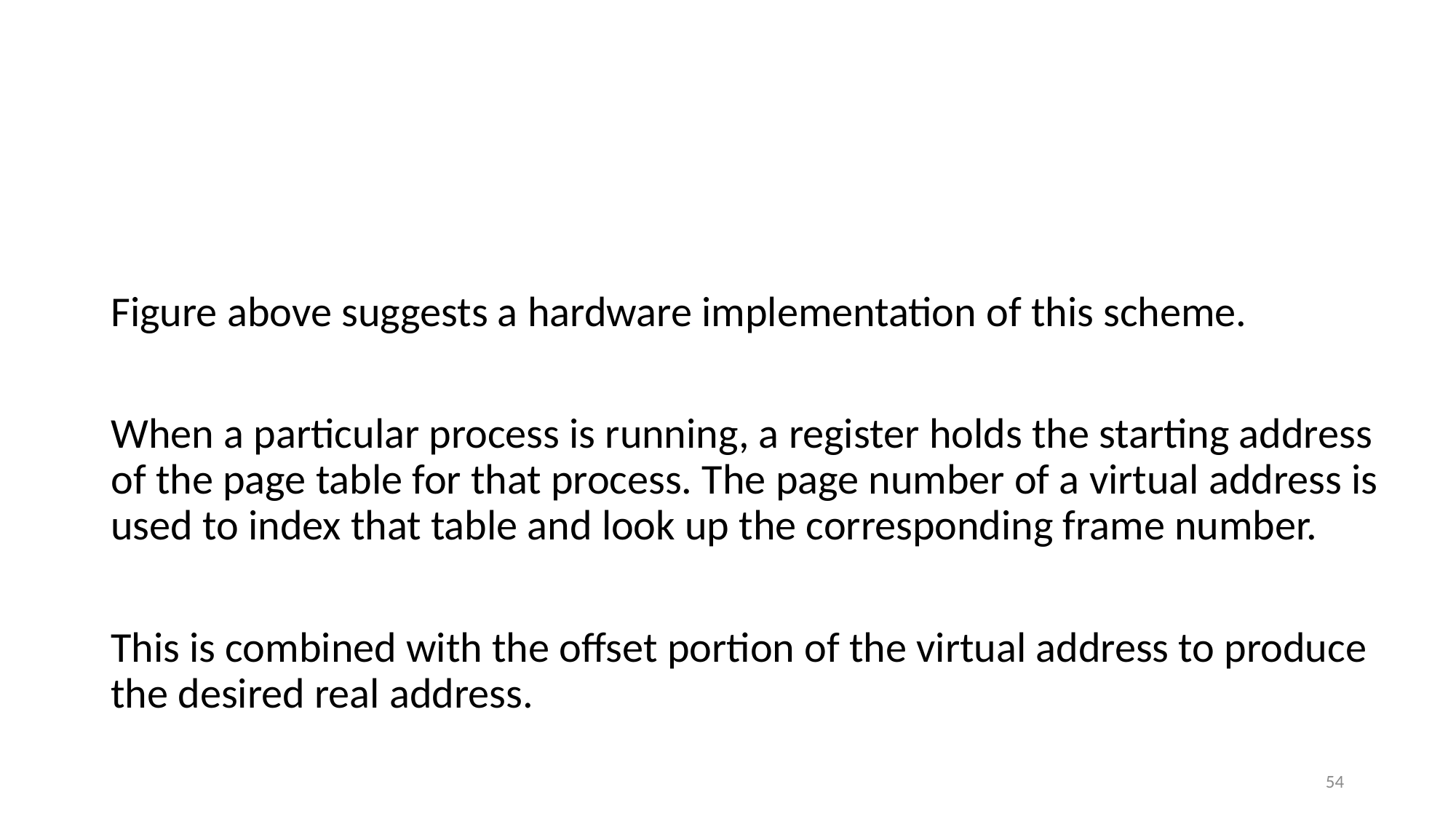

#

Figure above suggests a hardware implementation of this scheme.

When a particular process is running, a register holds the starting address of the page table for that process. The page number of a virtual address is used to index that table and look up the corresponding frame number.

This is combined with the offset portion of the virtual address to produce the desired real address.
54